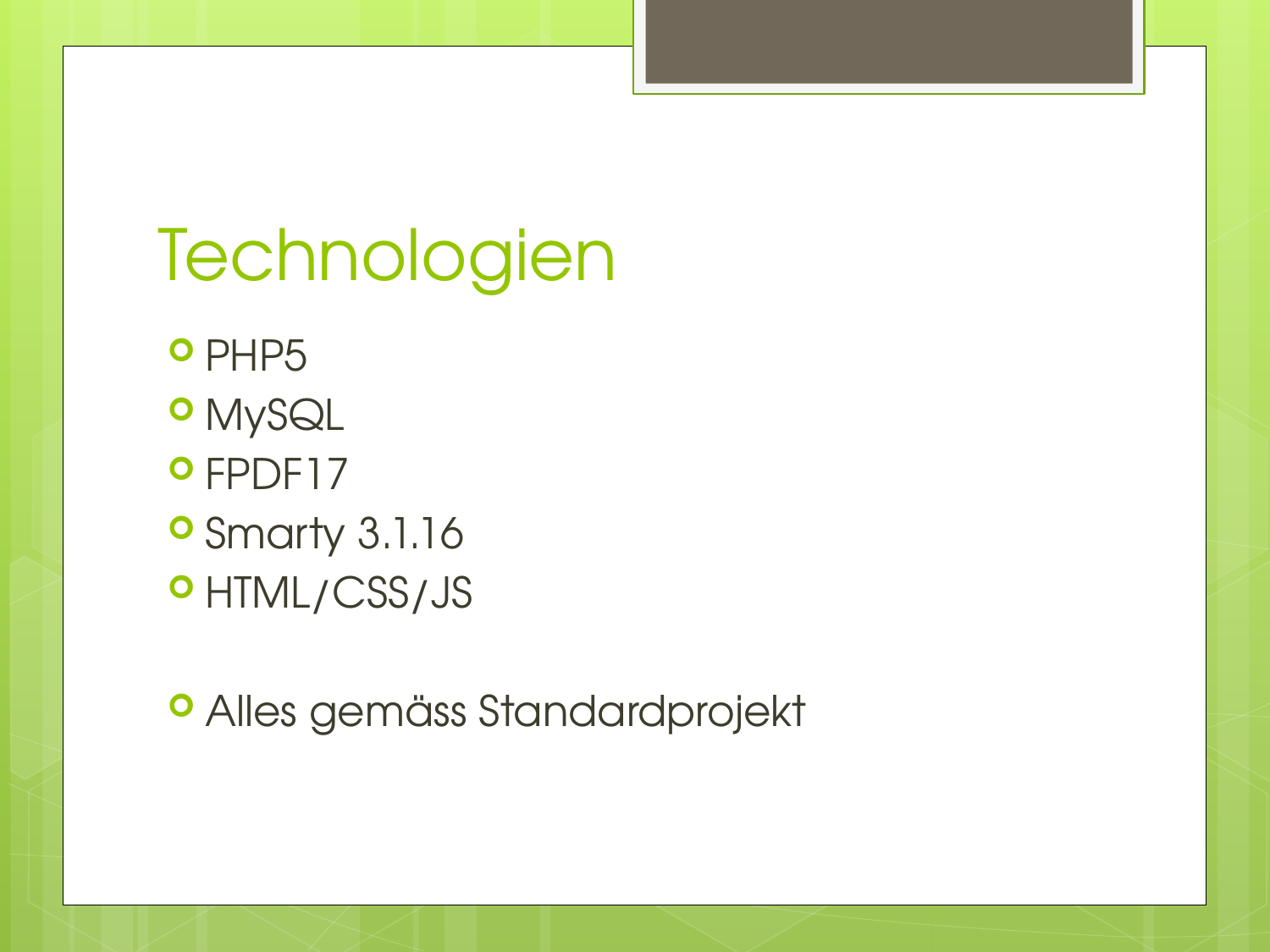

# Technologien
PHP5
MySQL
FPDF17
Smarty 3.1.16
HTML/CSS/JS

Alles gemäss Standardprojekt